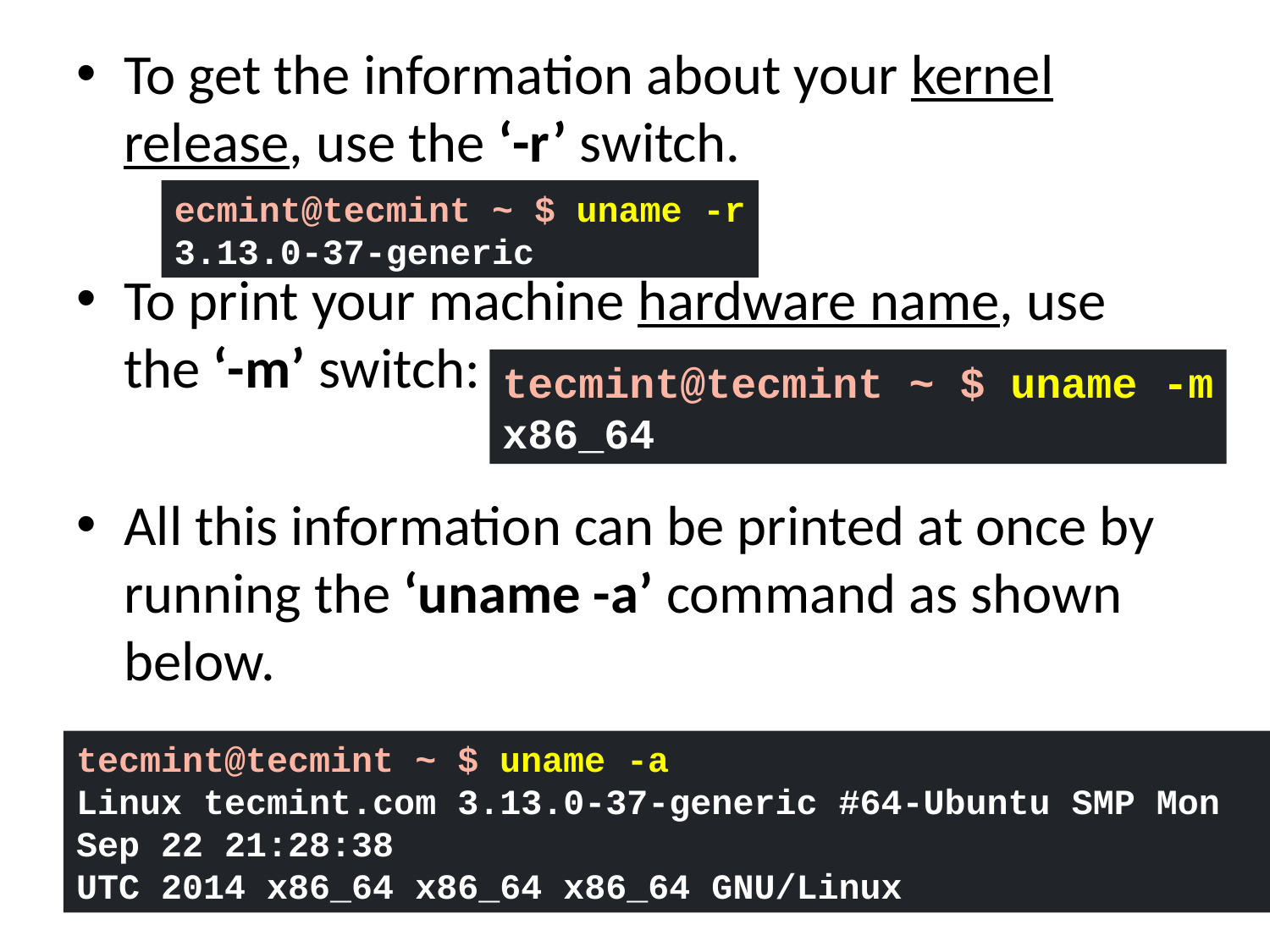

To get the information about your kernel release, use the ‘-r’ switch.

To print your machine hardware name, use the ‘-m’ switch:

All this information can be printed at once by running the ‘uname -a’ command as shown below.

ecmint@tecmint ~ $ uname -r
3.13.0-37-generic
tecmint@tecmint ~ $ uname -m
x86_64
tecmint@tecmint ~ $ uname -a
Linux tecmint.com 3.13.0-37-generic #64-Ubuntu SMP Mon Sep 22 21:28:38
UTC 2014 x86_64 x86_64 x86_64 GNU/Linux